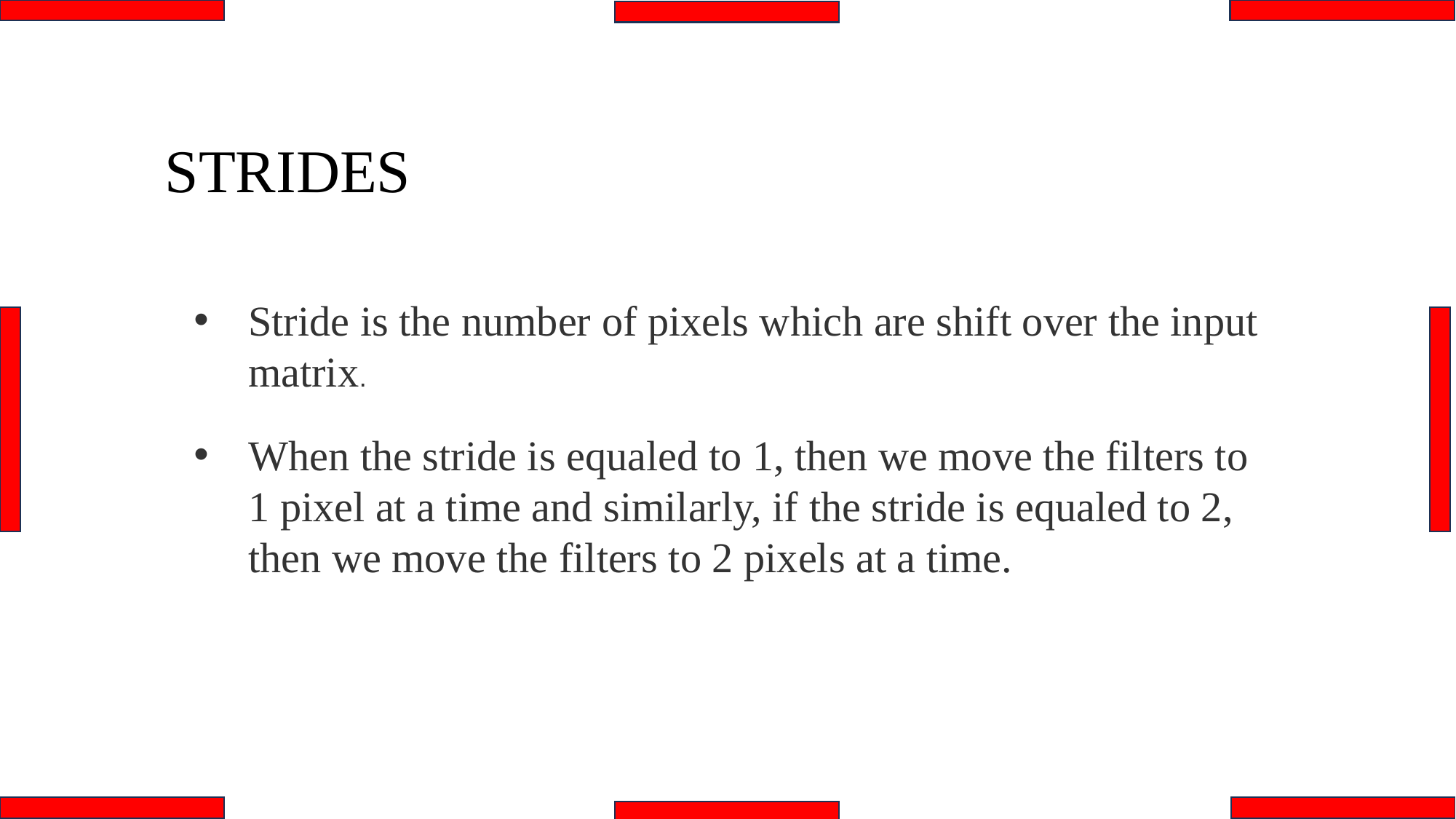

STRIDES
Stride is the number of pixels which are shift over the input matrix.

When the stride is equaled to 1, then we move the filters to 1 pixel at a time and similarly, if the stride is equaled to 2, then we move the filters to 2 pixels at a time.